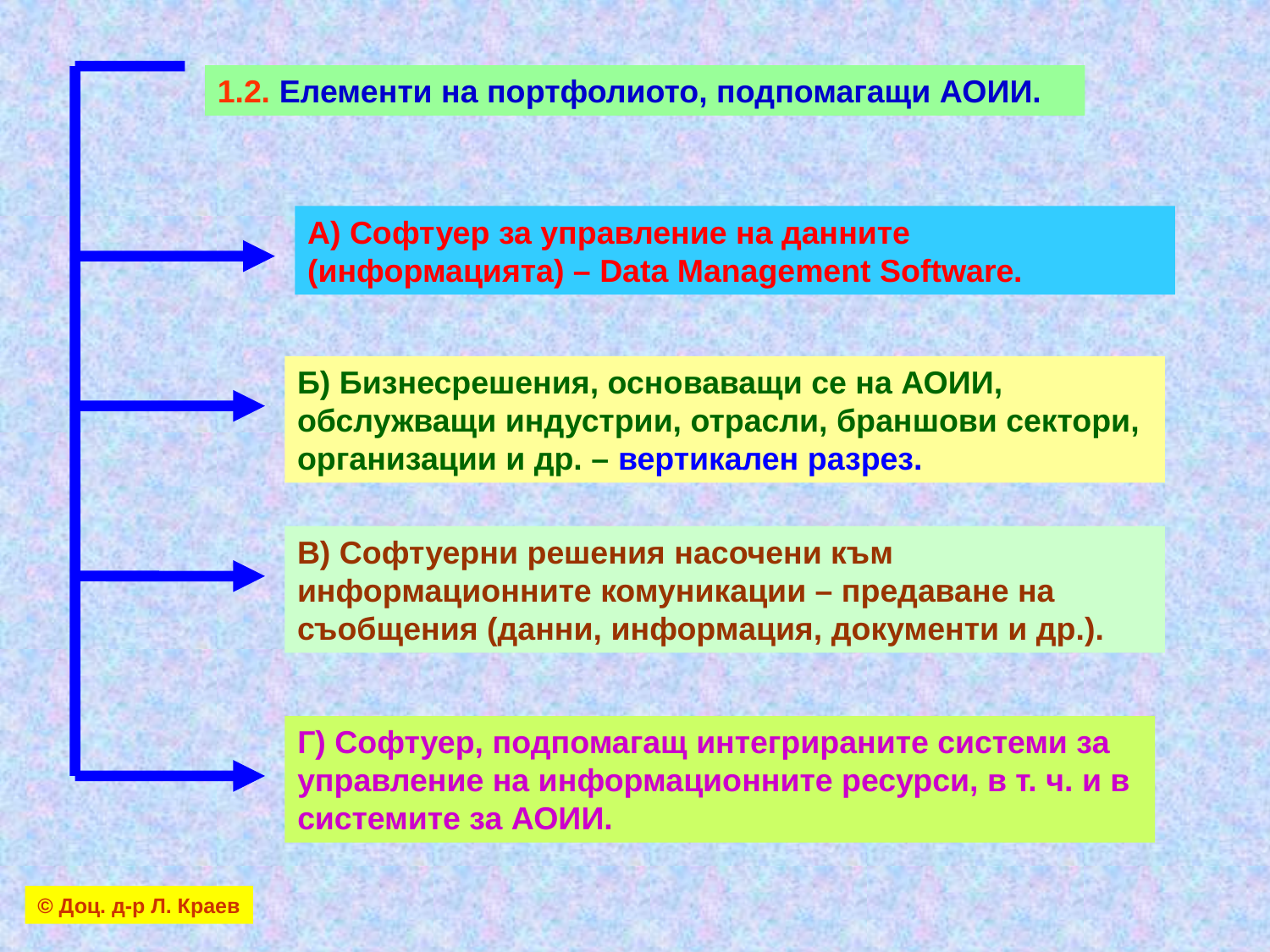

1.2. Елементи на портфолиото, подпомагащи АОИИ.

А) Софтуер за управление на данните (информацията) – Data Management Software.

Б) Бизнесрешения, основаващи се на АОИИ, обслужващи индустрии, отрасли, браншови сектори, организации и др. – вертикален разрез.

В) Софтуерни решения насочени към информационните комуникации – предаване на съобщения (данни, информация, документи и др.).

Г) Софтуер, подпомагащ интегрираните системи за управление на информационните ресурси, в т. ч. и в системите за АОИИ.

© Доц. д-р Л. Краев